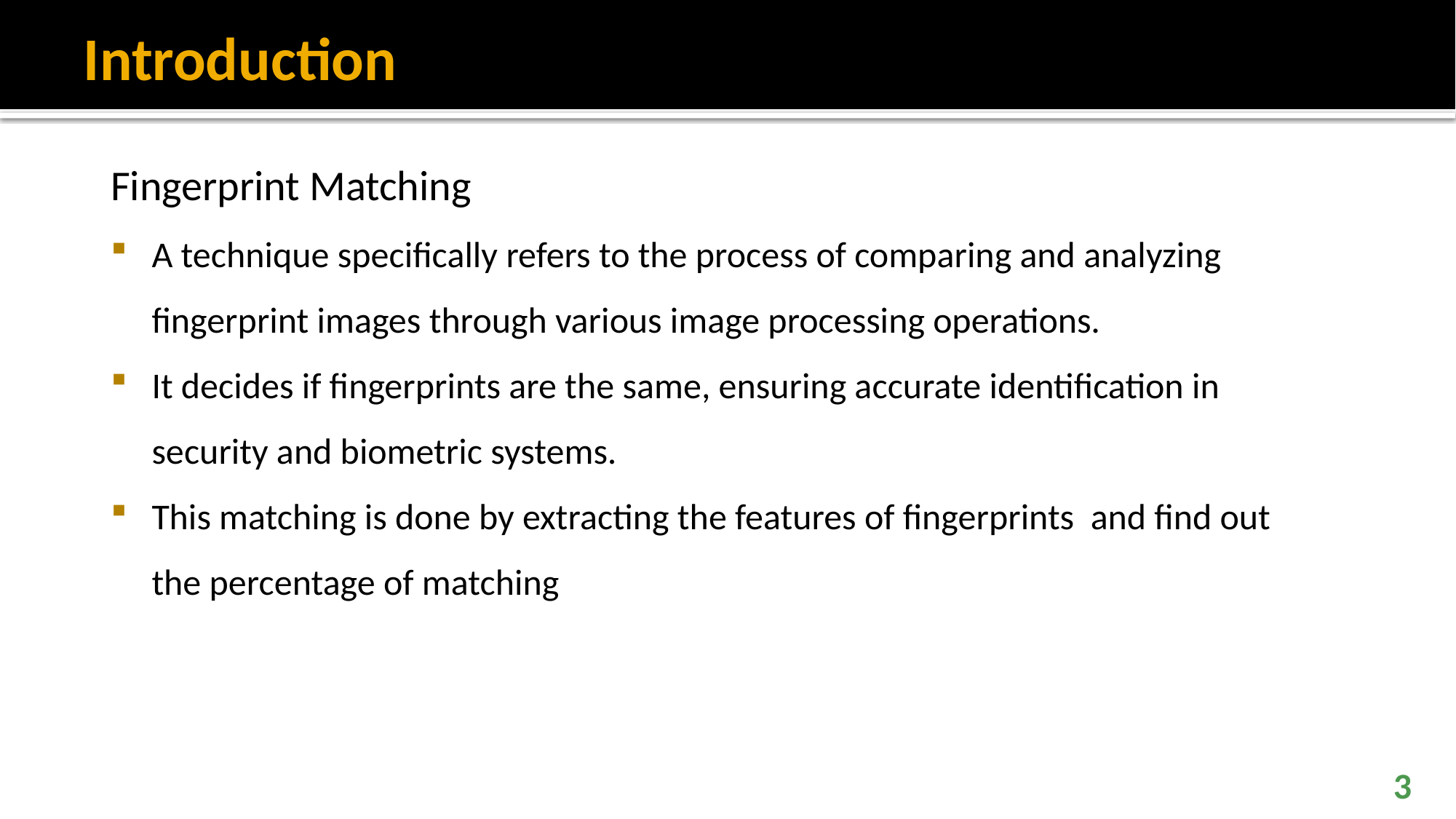

# Introduction
Fingerprint Matching
A technique specifically refers to the process of comparing and analyzing fingerprint images through various image processing operations.
It decides if fingerprints are the same, ensuring accurate identification in security and biometric systems.
This matching is done by extracting the features of fingerprints  and find out the percentage of matching

3